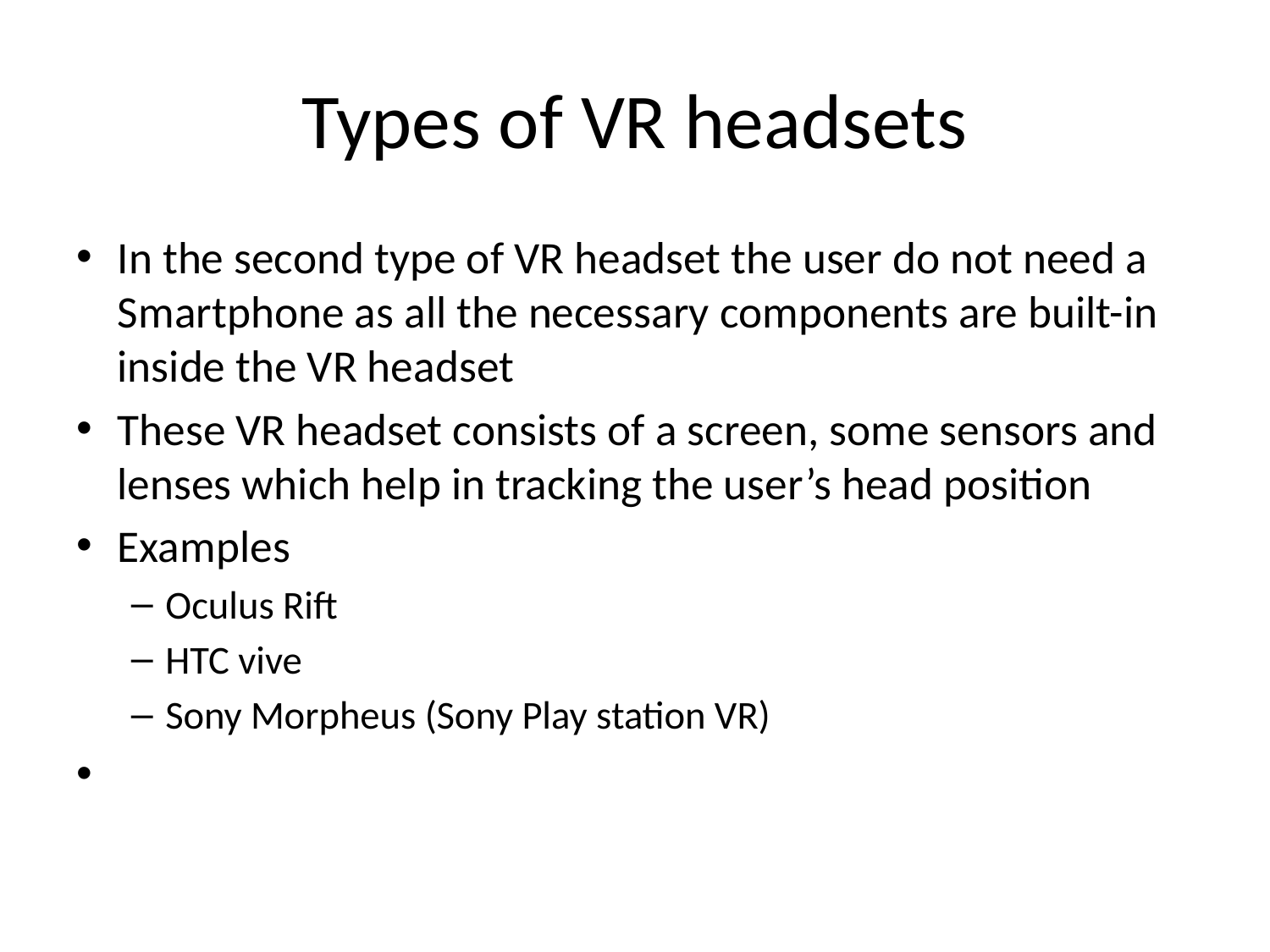

# Types of VR headsets
In the second type of VR headset the user do not need a Smartphone as all the necessary components are built-in inside the VR headset
These VR headset consists of a screen, some sensors and lenses which help in tracking the user’s head position
Examples
Oculus Rift
HTC vive
Sony Morpheus (Sony Play station VR)